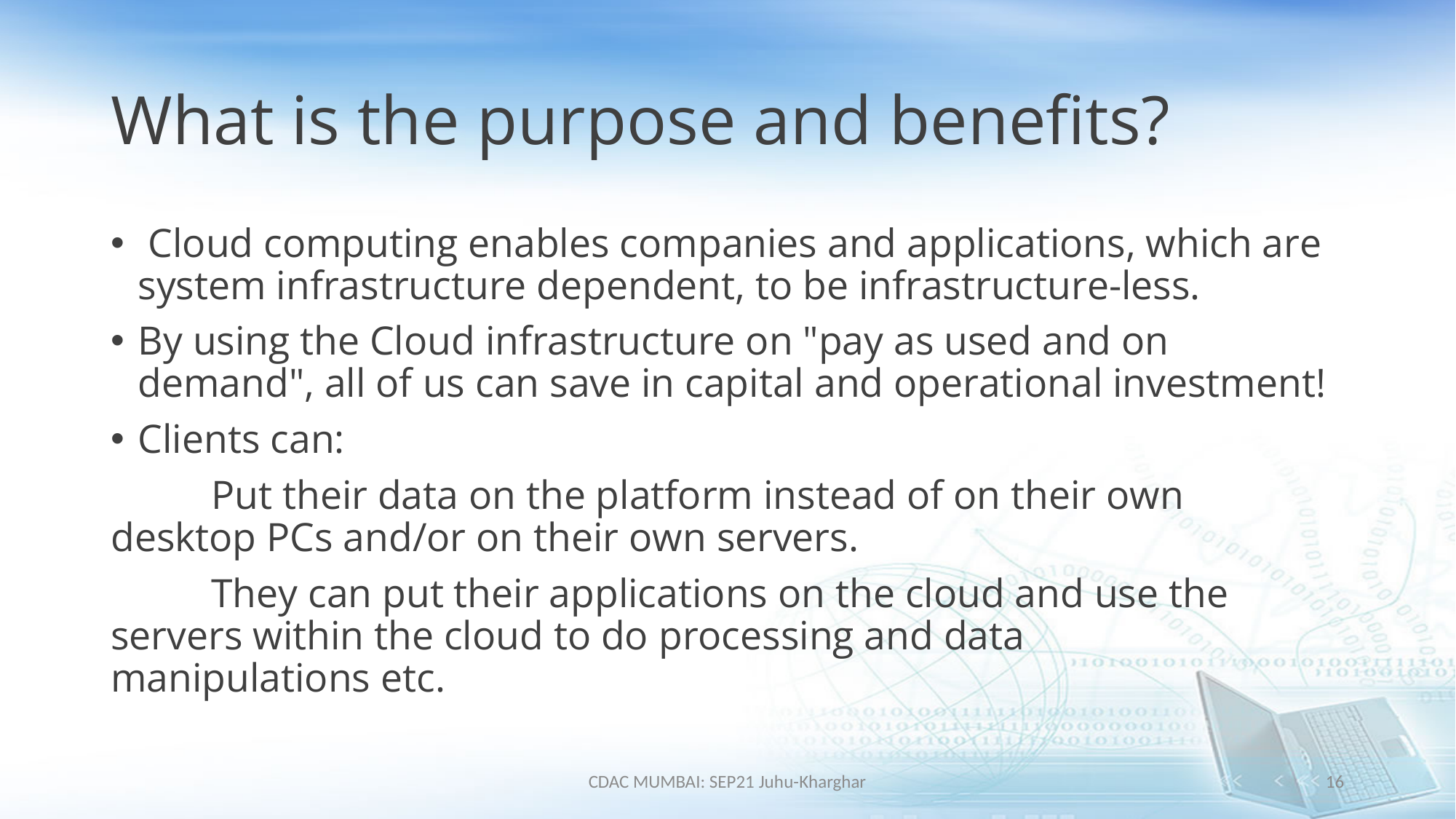

# What is the purpose and benefits?
 Cloud computing enables companies and applications, which are system infrastructure dependent, to be infrastructure-less.
By using the Cloud infrastructure on "pay as used and on demand", all of us can save in capital and operational investment!
Clients can:
	Put their data on the platform instead of on their own 	desktop PCs and/or on their own servers.
	They can put their applications on the cloud and use the 	servers within the cloud to do processing and data 	manipulations etc.
CDAC MUMBAI: SEP21 Juhu-Kharghar
16